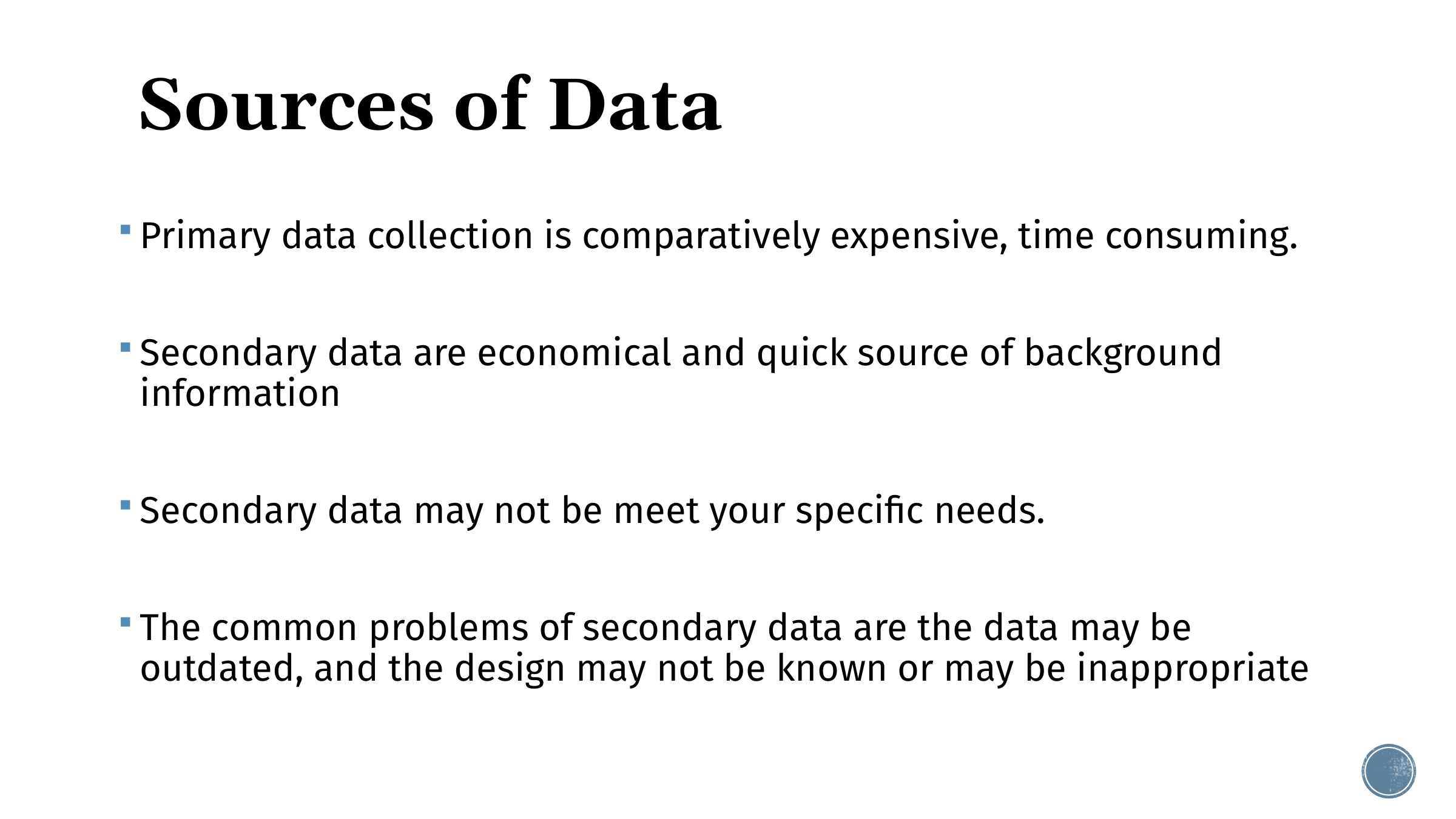

# Sources of Data
Primary data collection is comparatively expensive, time consuming.

Secondary data are economical and quick source of background information

Secondary data may not be meet your specific needs.

The common problems of secondary data are the data may be outdated, and the design may not be known or may be inappropriate